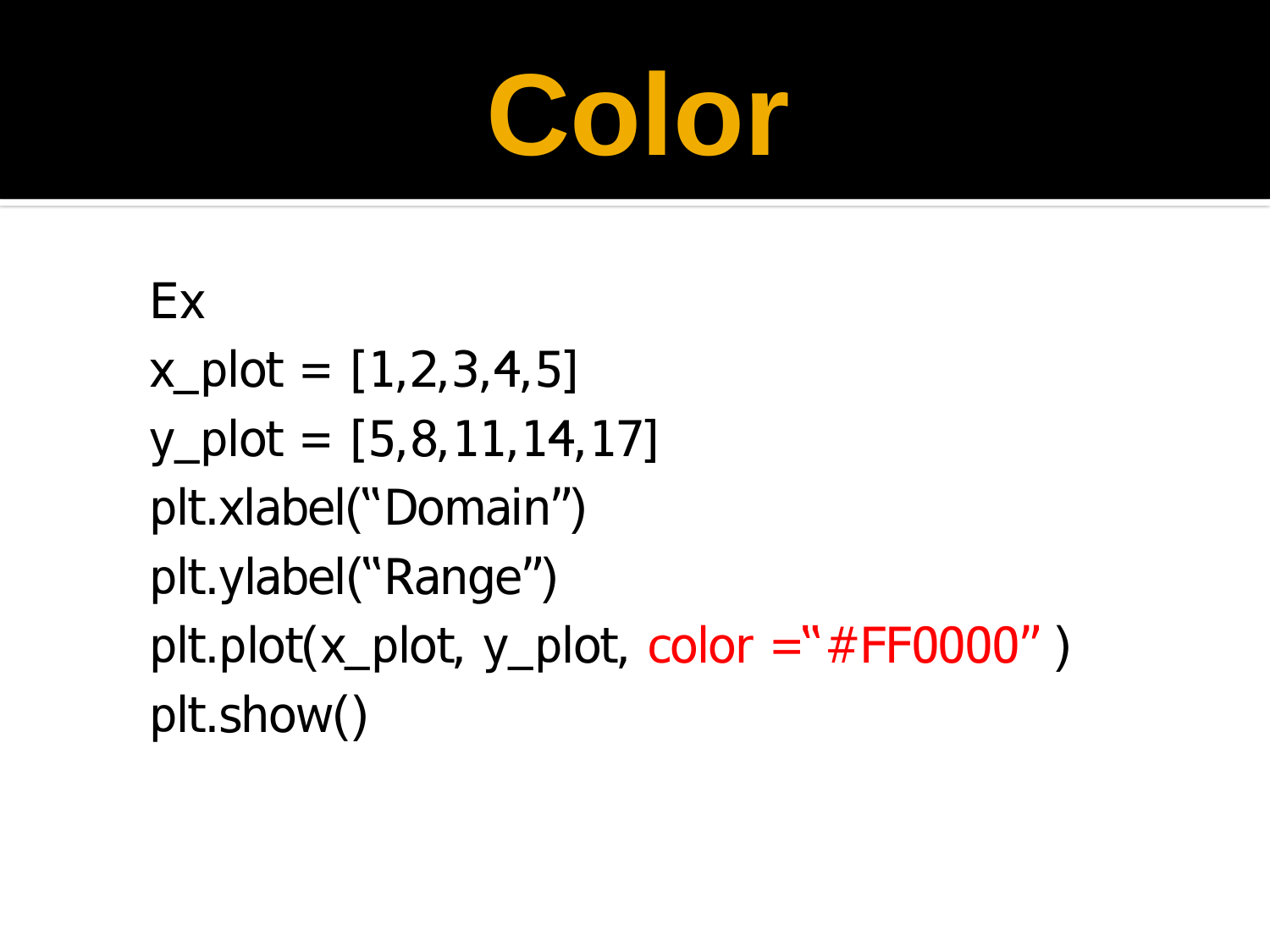

# Color
Ex
x_plot = [1,2,3,4,5]
y_plot = [5,8,11,14,17]
plt.xlabel(“Domain”)
plt.ylabel(“Range”)
plt.plot(x_plot, y_plot, color =“#FF0000” )
plt.show()